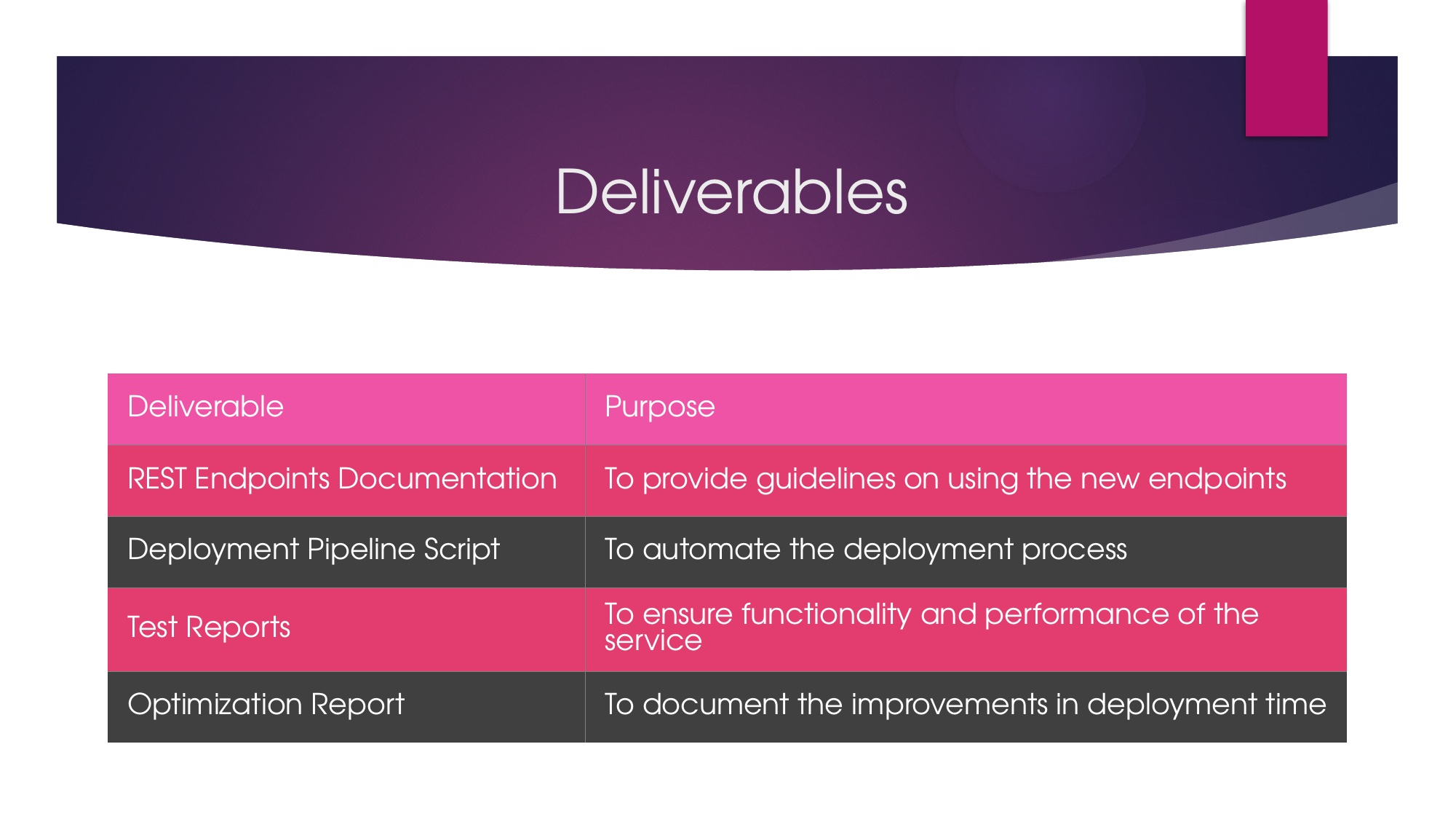

# Deliverables
| Deliverable | Purpose |
| --- | --- |
| REST Endpoints Documentation | To provide guidelines on using the new endpoints |
| Deployment Pipeline Script | To automate the deployment process |
| Test Reports | To ensure functionality and performance of the service |
| Optimization Report | To document the improvements in deployment time |